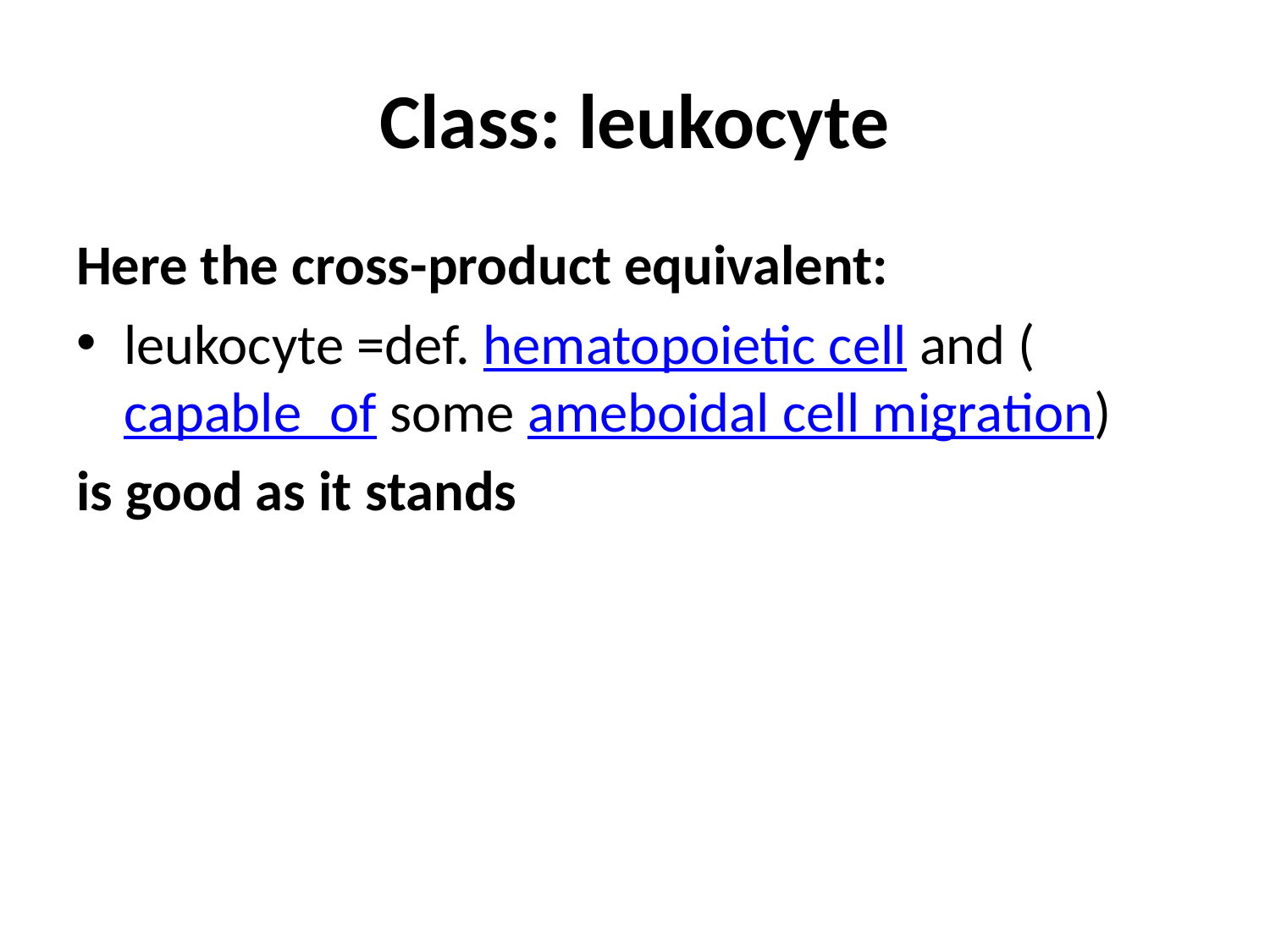

# Class: leukocyte
Here the cross-product equivalent:
leukocyte =def. hematopoietic cell and (capable_of some ameboidal cell migration)
is good as it stands